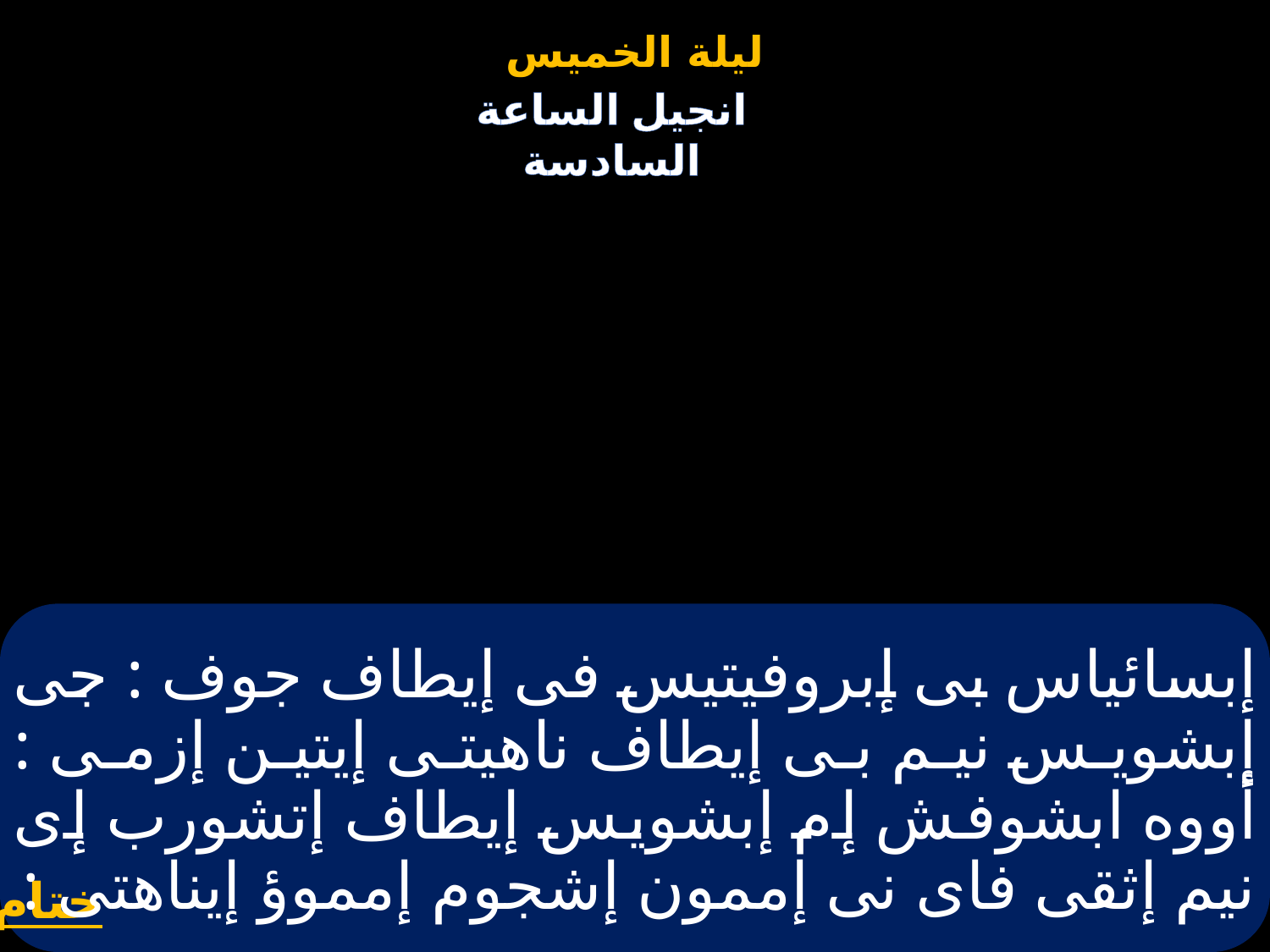

# إبسائياس بى إبروفيتيس فى إيطاف جوف : جى إبشويس نيم بى إيطاف ناهيتى إيتين إزمى : أووه ابشوفش إم إبشويس إيطاف إتشورب إى نيم إثقى فاى نى إممون إشجوم إمموؤ إيناهتى :